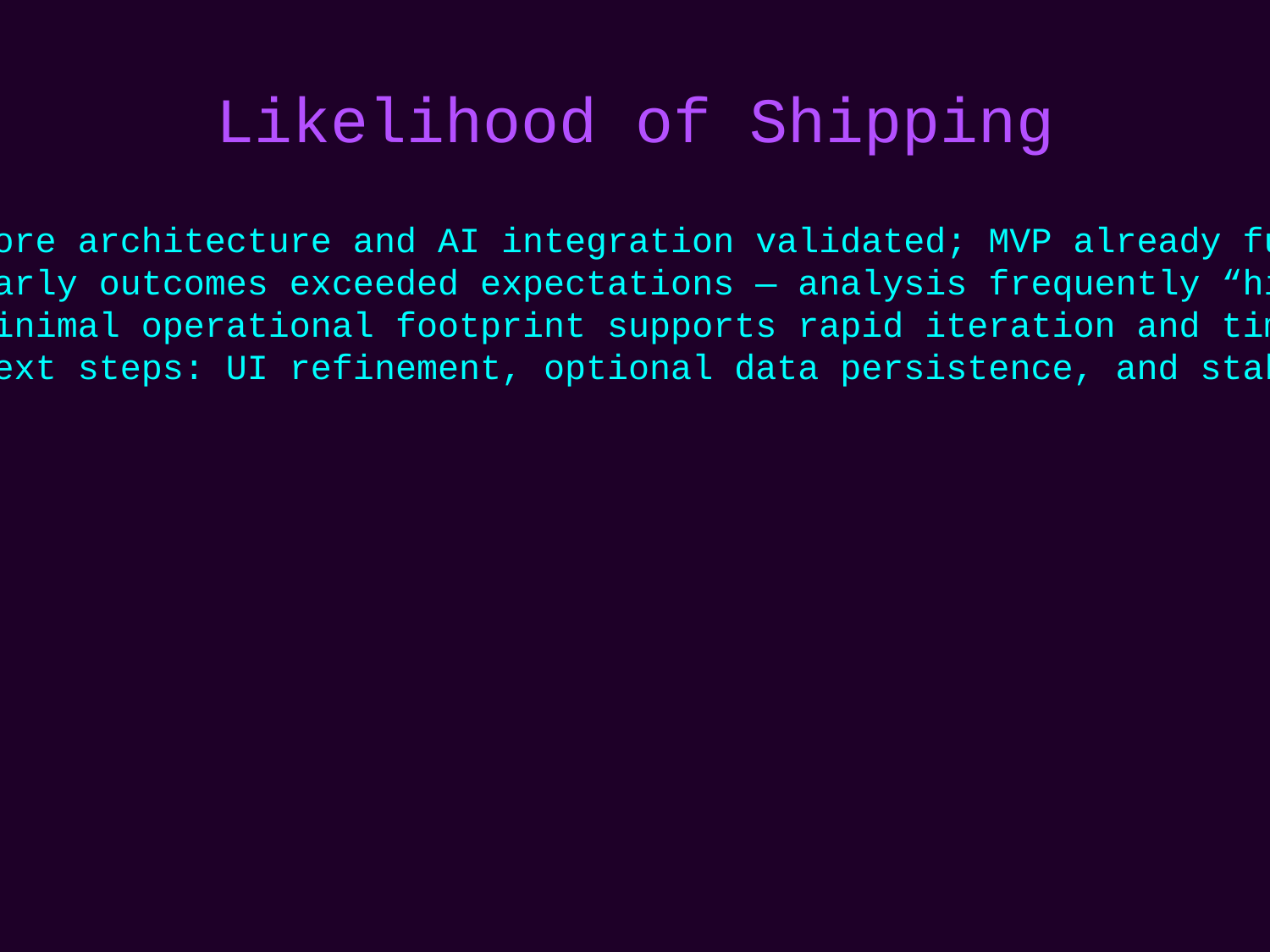

# Likelihood of Shipping
• Core architecture and AI integration validated; MVP already functional
• Early outcomes exceeded expectations — analysis frequently “hits on the money”
• Minimal operational footprint supports rapid iteration and time-to-market advantage
• Next steps: UI refinement, optional data persistence, and stakeholder onboarding